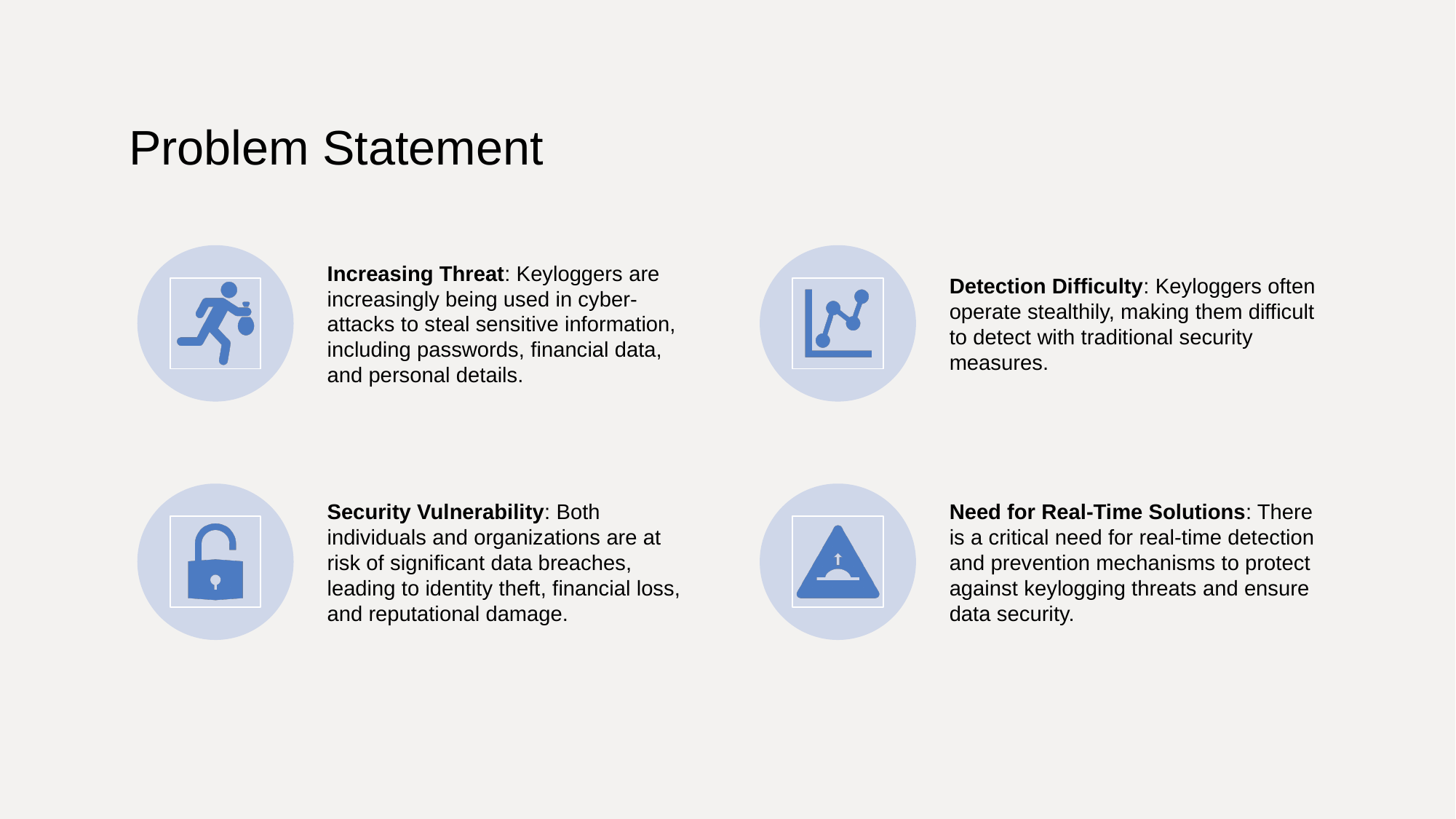

# Problem Statement
Increasing Threat: Keyloggers are increasingly being used in cyber-attacks to steal sensitive information, including passwords, financial data, and personal details.
Detection Difficulty: Keyloggers often operate stealthily, making them difficult to detect with traditional security measures.
Security Vulnerability: Both individuals and organizations are at risk of significant data breaches, leading to identity theft, financial loss, and reputational damage.
Need for Real-Time Solutions: There is a critical need for real-time detection and prevention mechanisms to protect against keylogging threats and ensure data security.